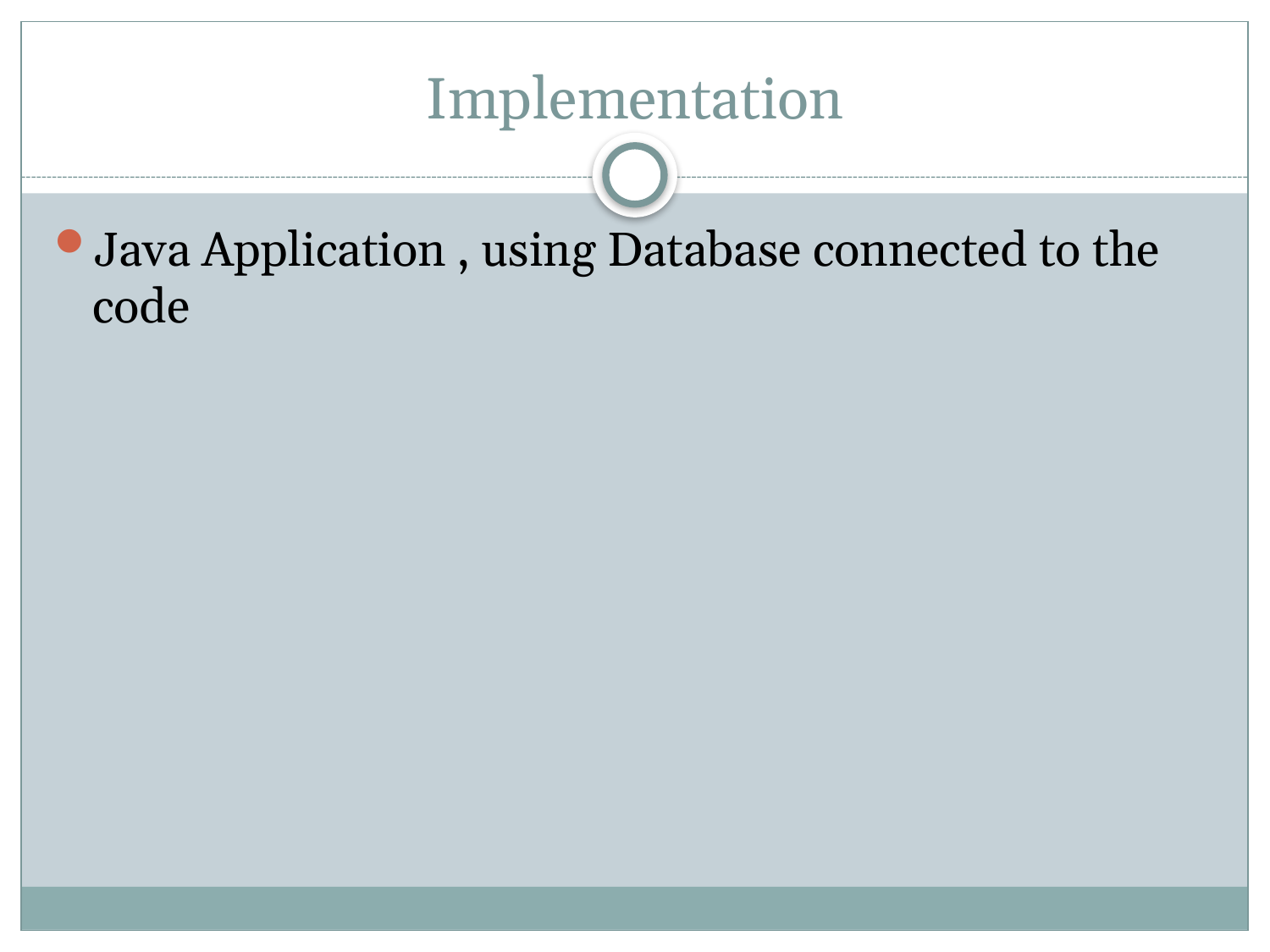

# Implementation
Java Application , using Database connected to the code